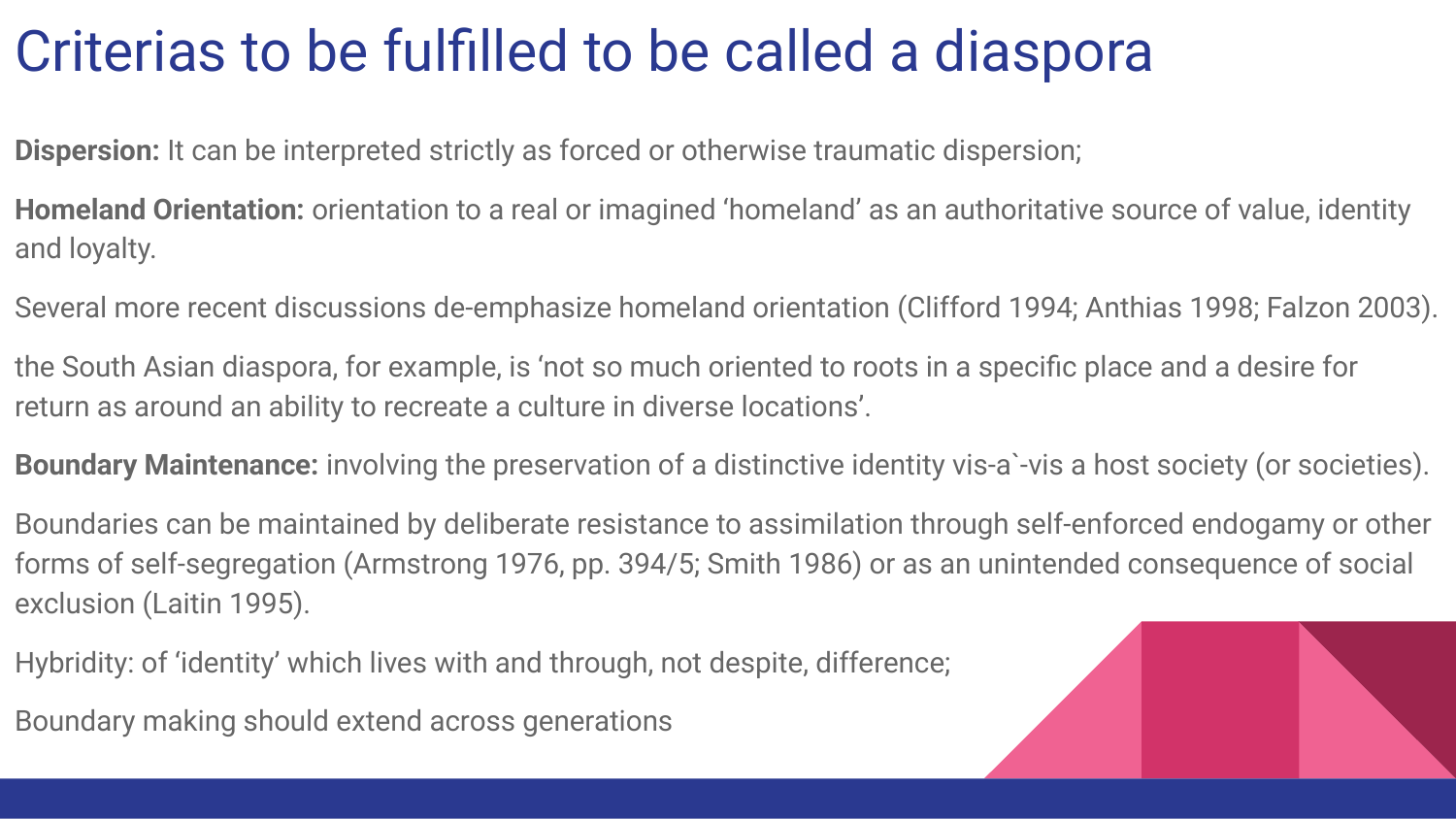

# Criterias to be fulfilled to be called a diaspora
Dispersion: It can be interpreted strictly as forced or otherwise traumatic dispersion;
Homeland Orientation: orientation to a real or imagined ‘homeland’ as an authoritative source of value, identity and loyalty.
Several more recent discussions de-emphasize homeland orientation (Clifford 1994; Anthias 1998; Falzon 2003).
the South Asian diaspora, for example, is ‘not so much oriented to roots in a specific place and a desire for return as around an ability to recreate a culture in diverse locations’.
Boundary Maintenance: involving the preservation of a distinctive identity vis-a`-vis a host society (or societies).
Boundaries can be maintained by deliberate resistance to assimilation through self-enforced endogamy or other forms of self-segregation (Armstrong 1976, pp. 394/5; Smith 1986) or as an unintended consequence of social exclusion (Laitin 1995).
Hybridity: of ‘identity’ which lives with and through, not despite, difference;
Boundary making should extend across generations